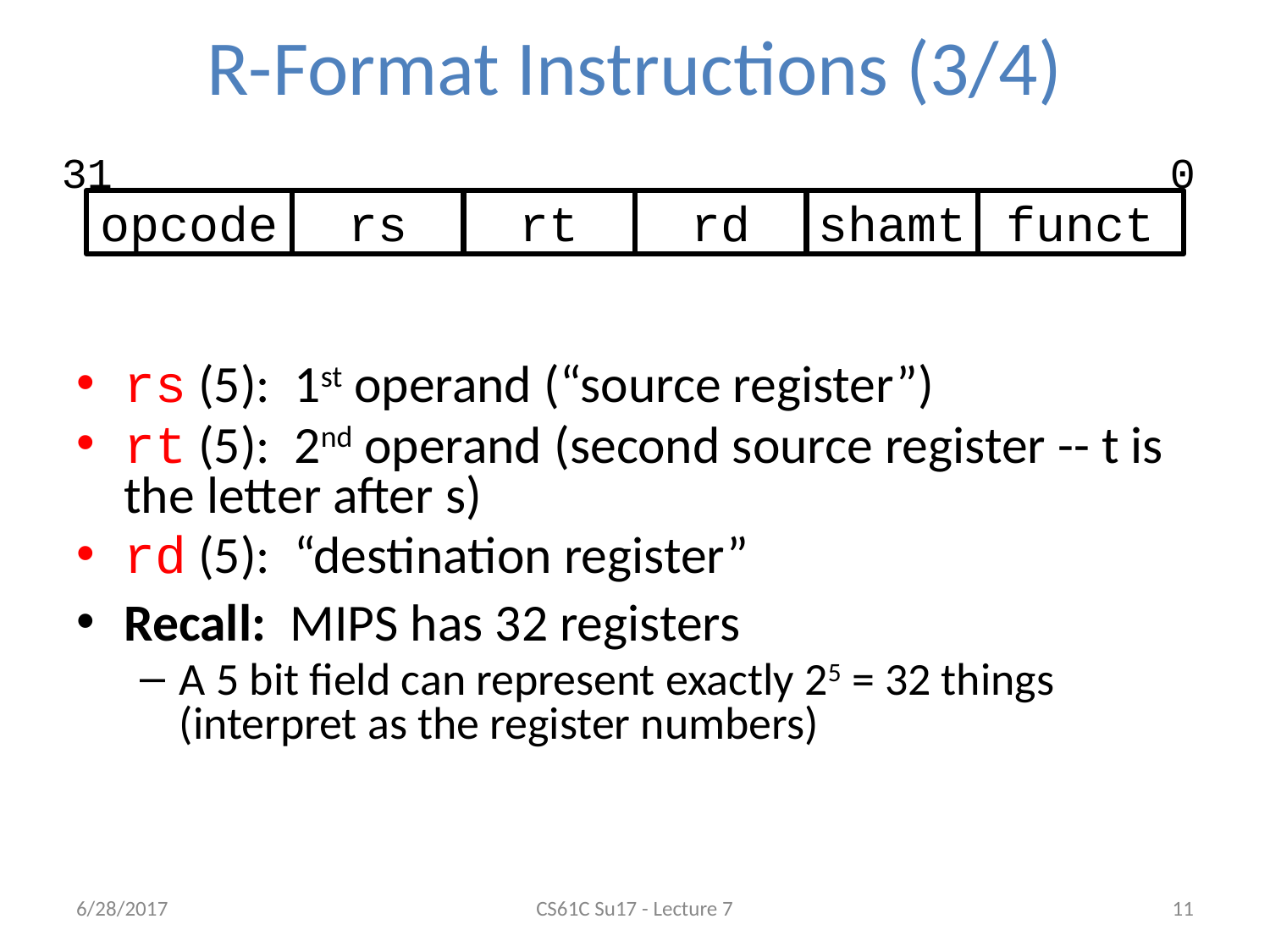

# R-Format Instructions (3/4)
31
0
opcode
rs
rt
rd
shamt
funct
rs (5):  1st operand (“source register”)
rt (5):  2nd operand (second source register -- t is the letter after s)
rd (5):  “destination register”
Recall:  MIPS has 32 registers
A 5 bit field can represent exactly 25 = 32 things (interpret as the register numbers)
6/28/2017
CS61C Su17 - Lecture 7
11